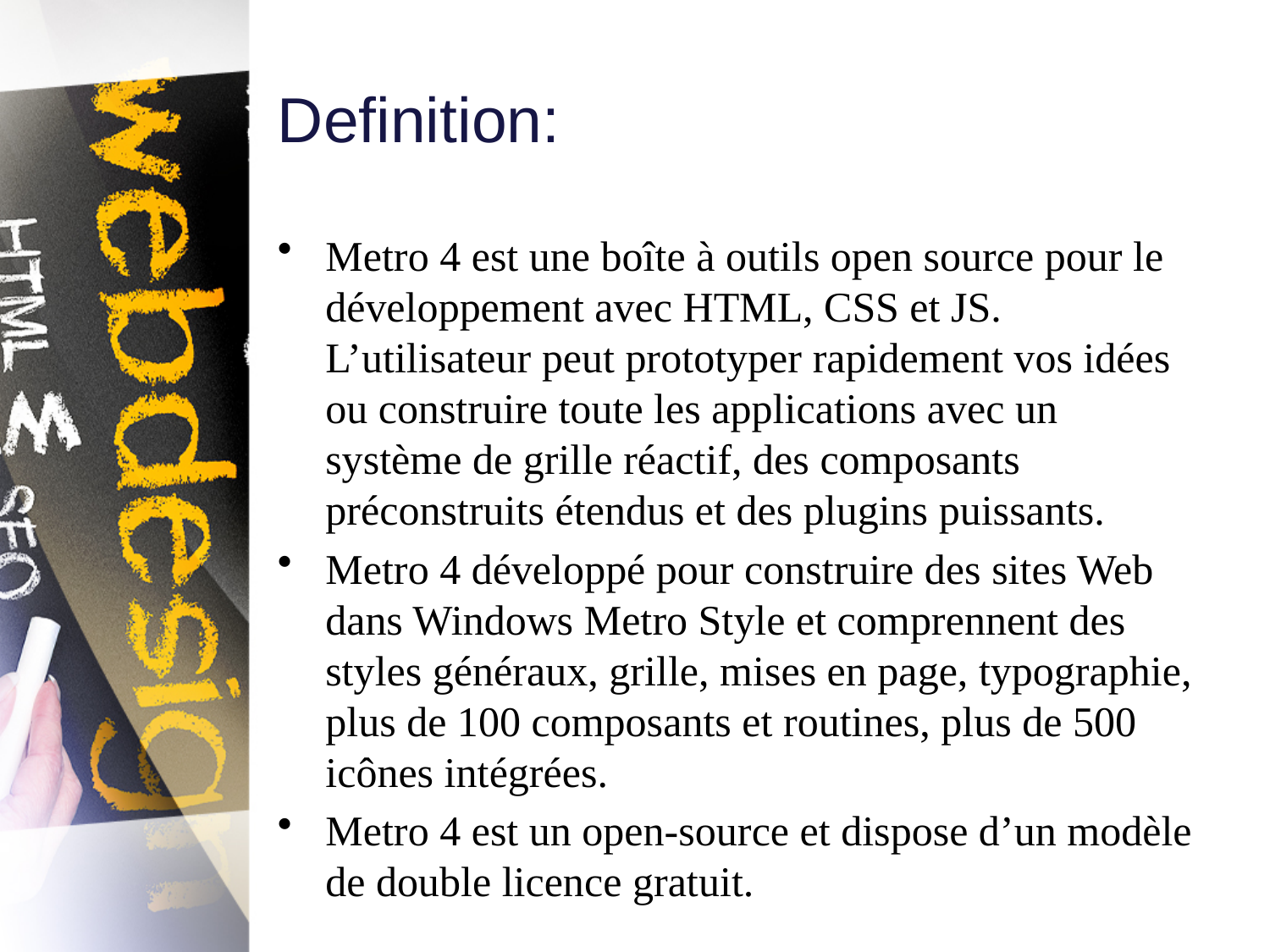

# Definition:
Metro 4 est une boîte à outils open source pour le développement avec HTML, CSS et JS. L’utilisateur peut prototyper rapidement vos idées ou construire toute les applications avec un système de grille réactif, des composants préconstruits étendus et des plugins puissants.
Metro 4 développé pour construire des sites Web dans Windows Metro Style et comprennent des styles généraux, grille, mises en page, typographie, plus de 100 composants et routines, plus de 500 icônes intégrées.
Metro 4 est un open-source et dispose d’un modèle de double licence gratuit.